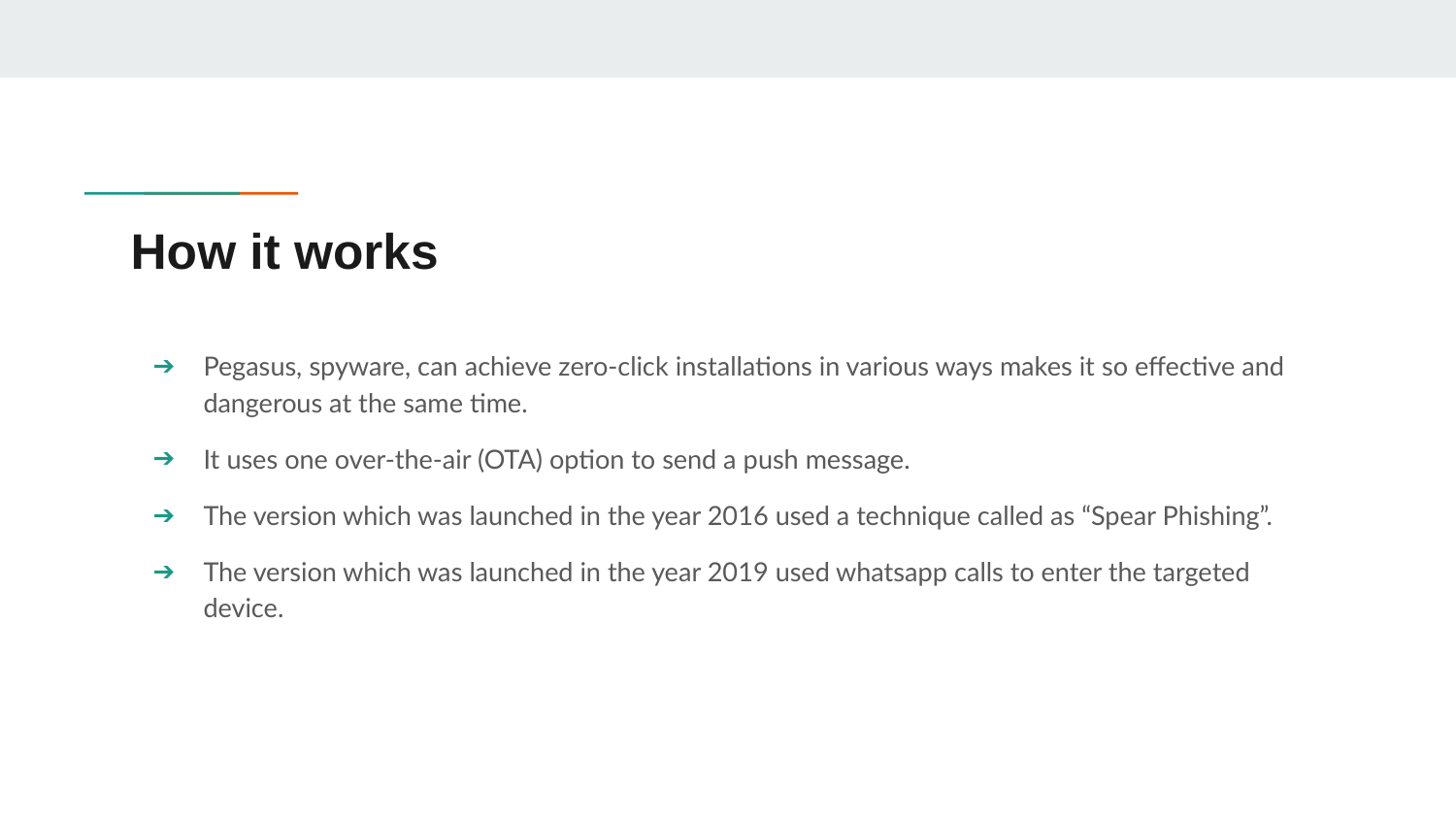

# How it works
Pegasus, spyware, can achieve zero-click installations in various ways makes it so effective and dangerous at the same time.
It uses one over-the-air (OTA) option to send a push message.
The version which was launched in the year 2016 used a technique called as “Spear Phishing”.
The version which was launched in the year 2019 used whatsapp calls to enter the targeted device.